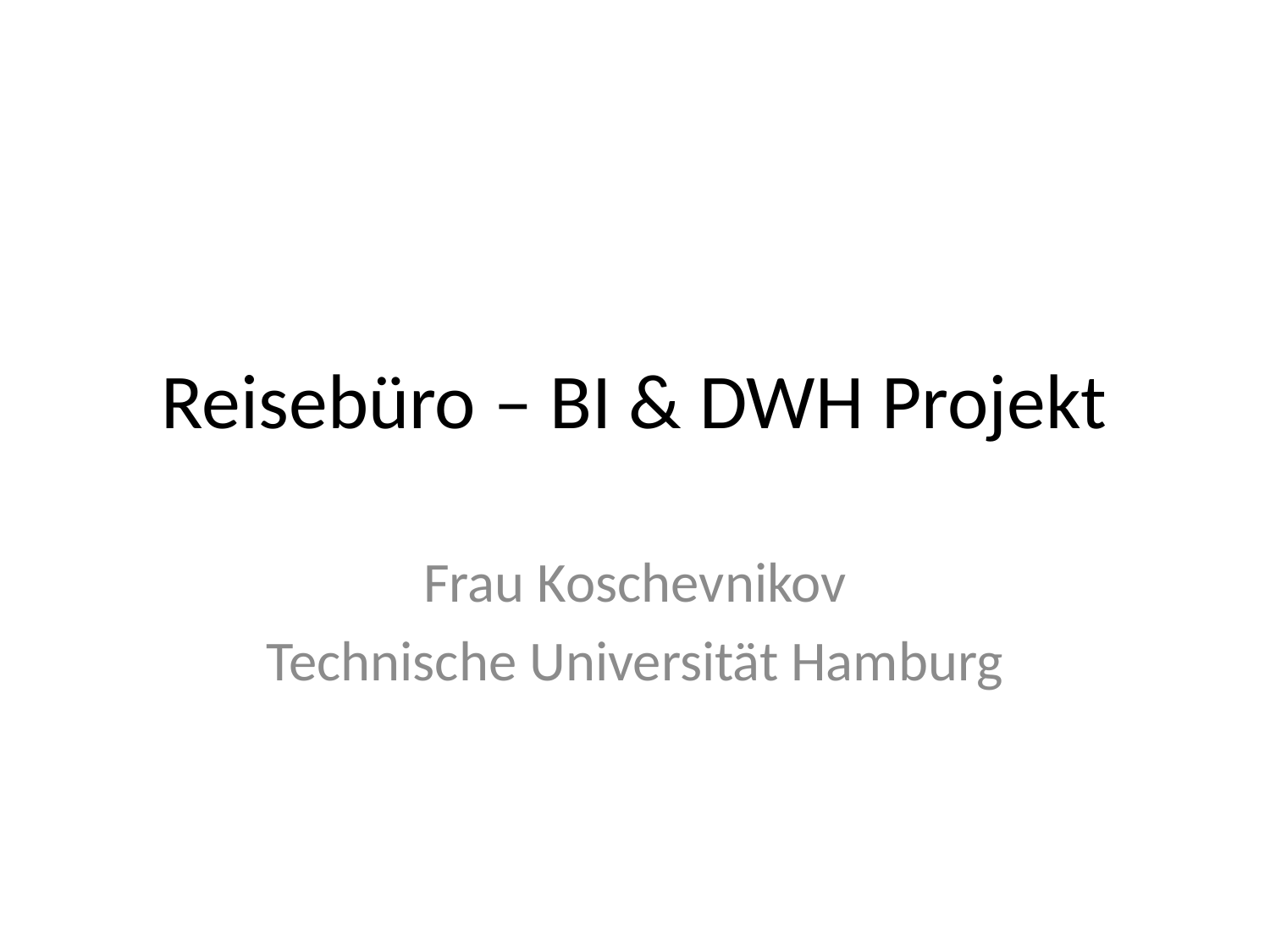

# Reisebüro – BI & DWH Projekt
Frau Koschevnikov
Technische Universität Hamburg